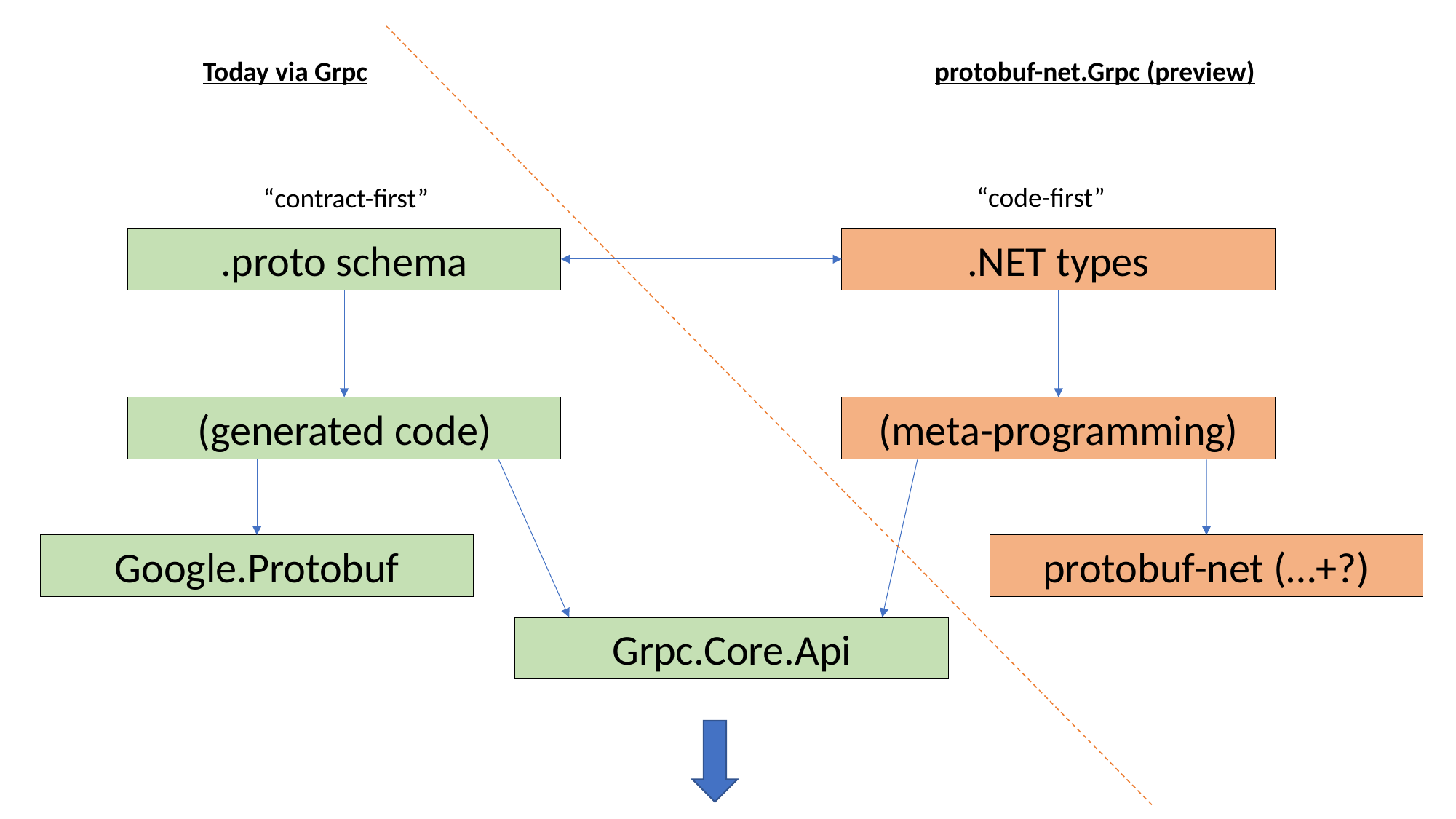

Today via Grpc
protobuf-net.Grpc (preview)
“code-first”
“contract-first”
.proto schema
.NET types
(generated code)
(meta-programming)
Google.Protobuf
protobuf-net (…+?)
Grpc.Core.Api